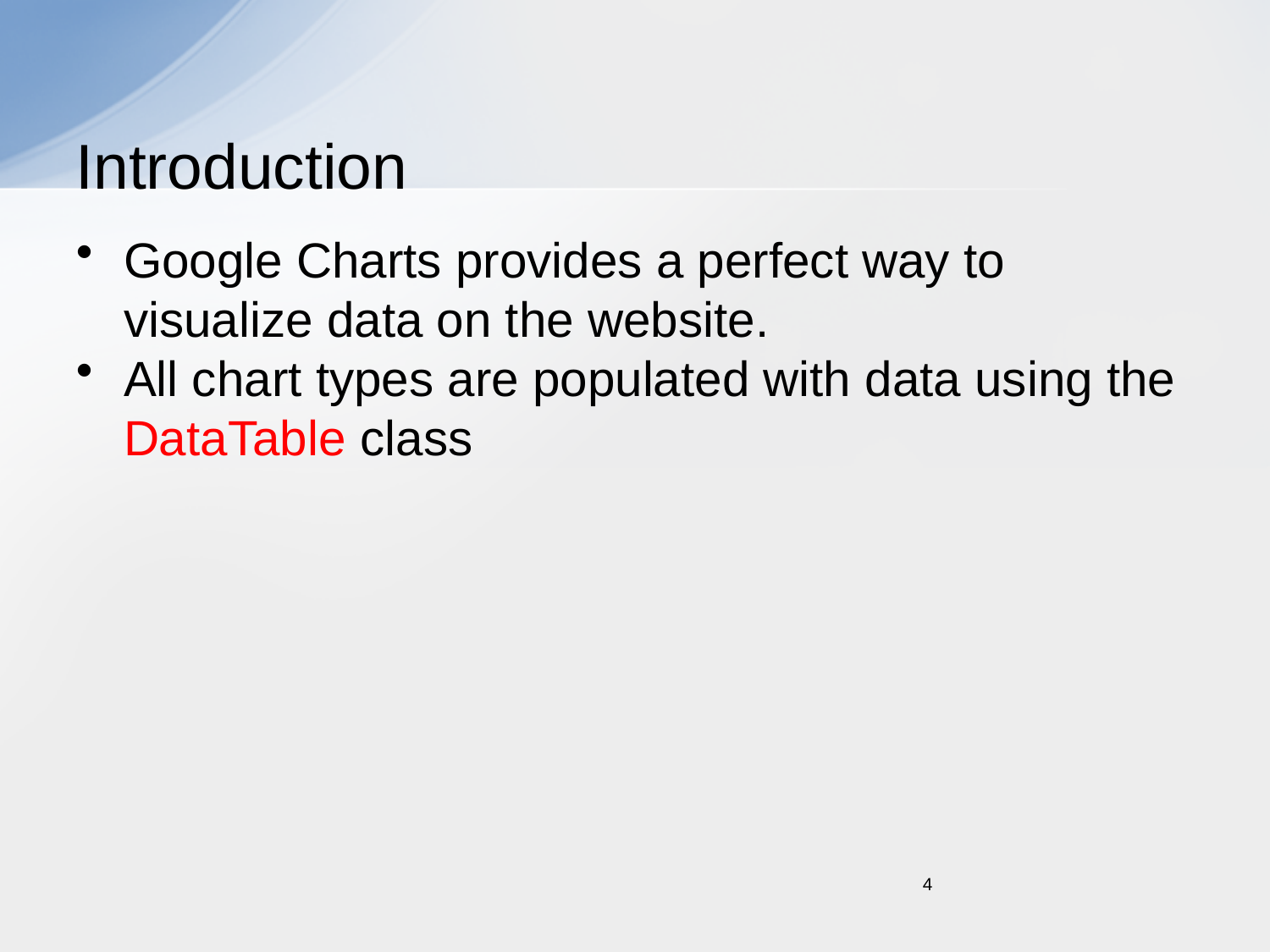

# Introduction
Google Charts provides a perfect way to visualize data on the website.
All chart types are populated with data using the DataTable class

4